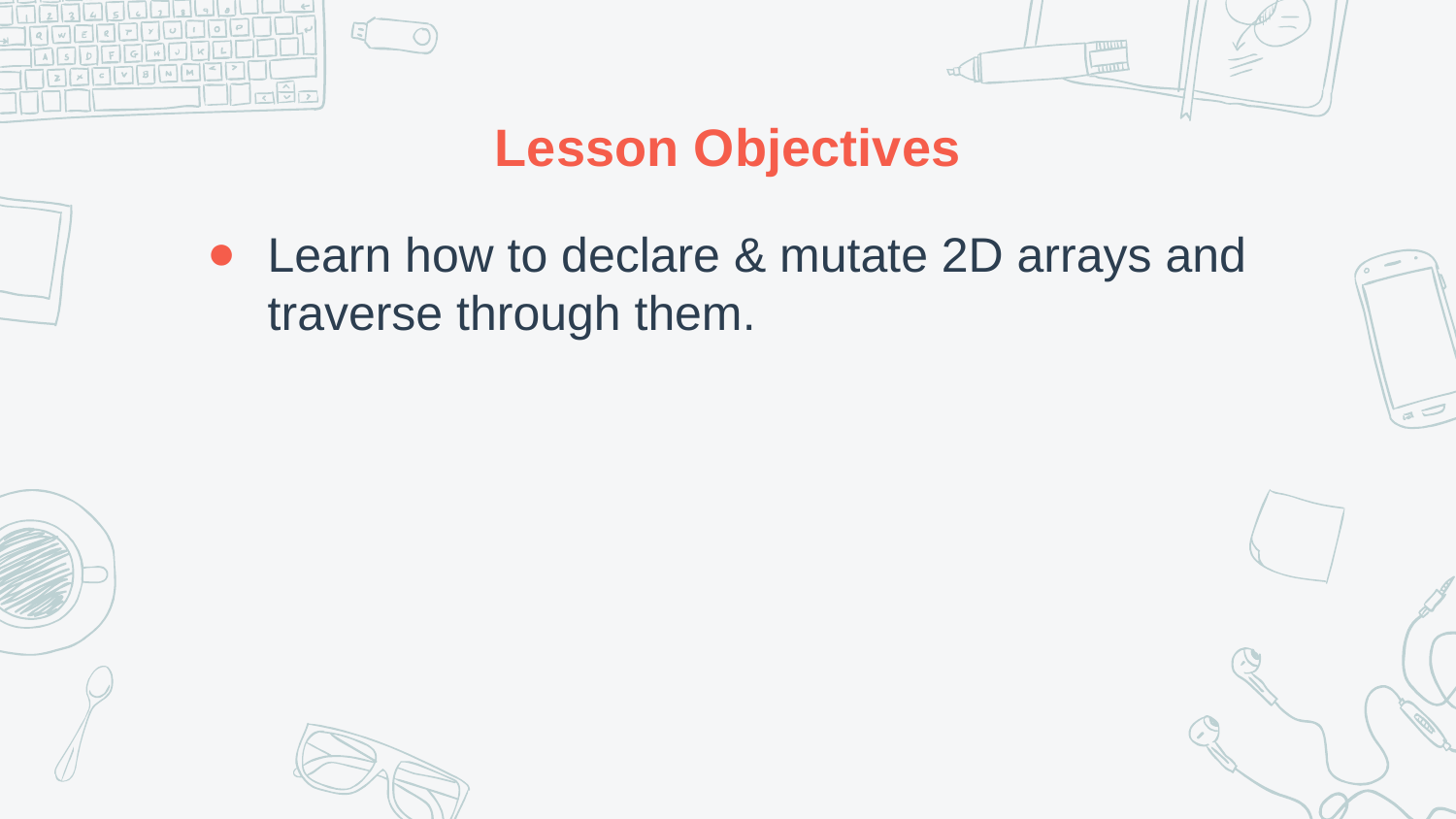

# Lesson Objectives
Learn how to declare & mutate 2D arrays and traverse through them.